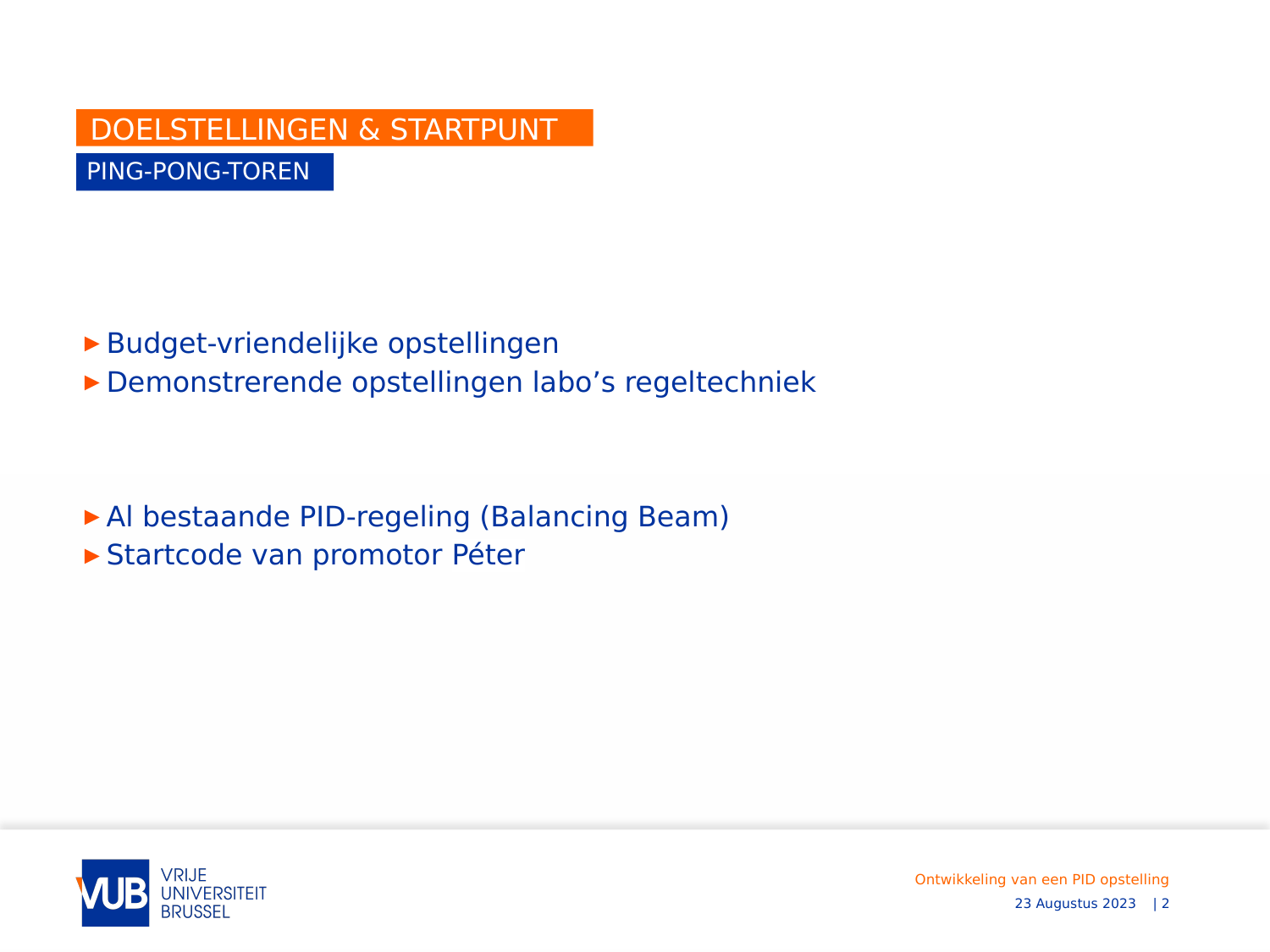

# Doelstellingen & startpunt
PinG-pong-toren

Budget-vriendelijke opstellingen
Demonstrerende opstellingen labo’s regeltechniek

Al bestaande PID-regeling (Balancing Beam)
Startcode van promotor Péter

Ontwikkeling van een PID opstelling
| 2
23 Augustus 2023